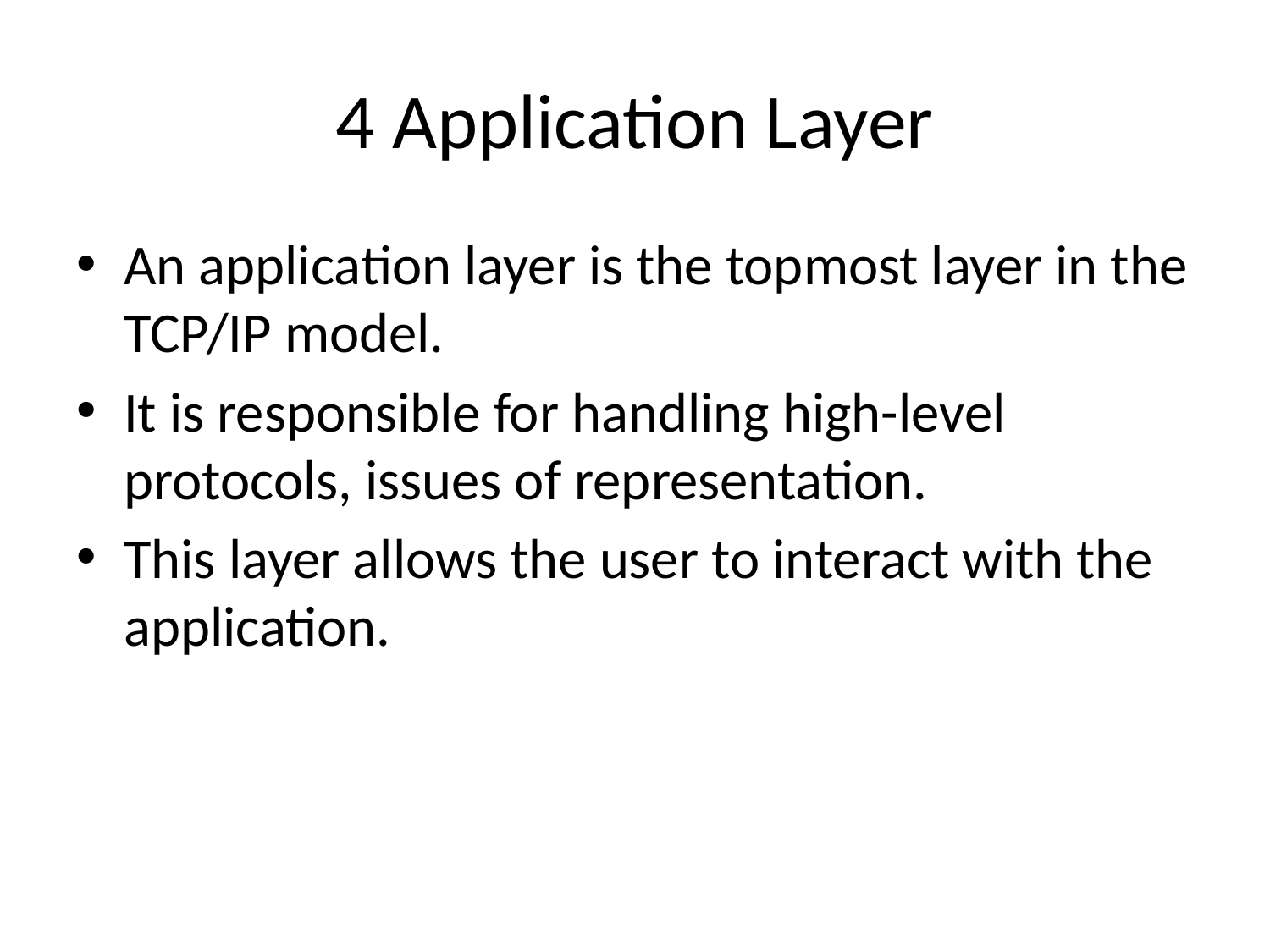

# 4 Application Layer
An application layer is the topmost layer in the TCP/IP model.
It is responsible for handling high-level protocols, issues of representation.
This layer allows the user to interact with the application.